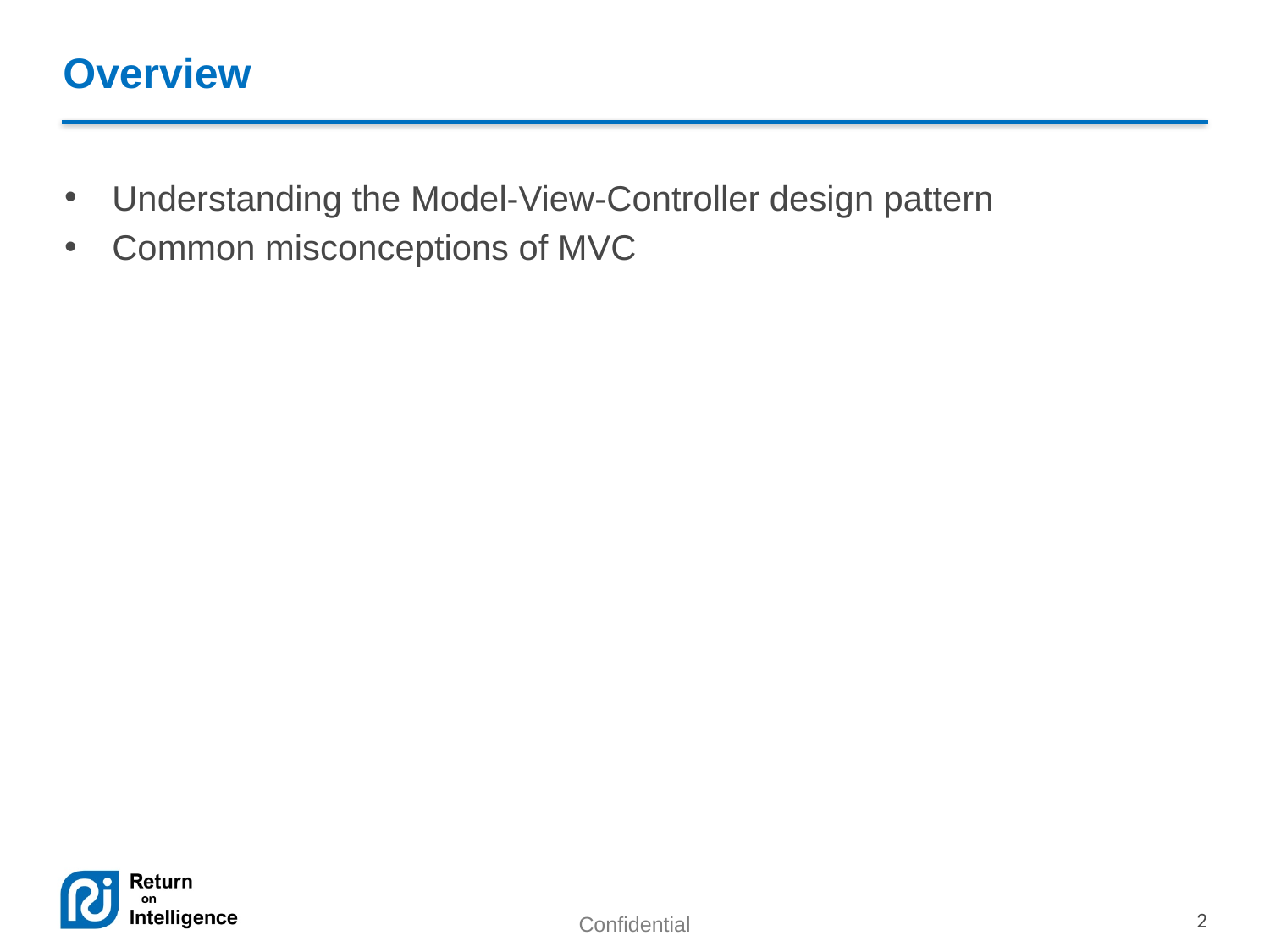

# Overview
Understanding the Model-View-Controller design pattern
Common misconceptions of MVC